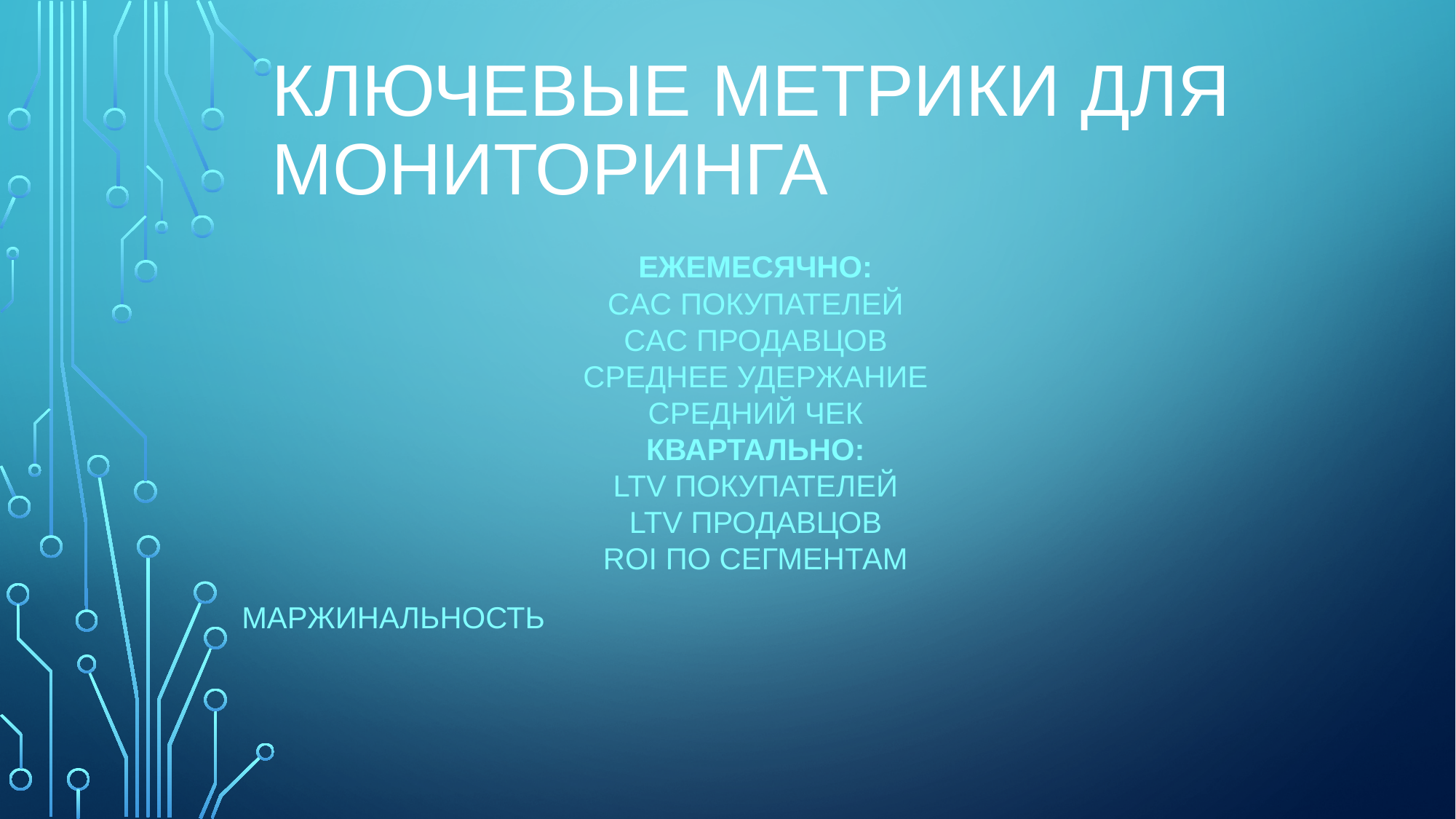

# Ключевые метрики для мониторинга
Ежемесячно:
CAC покупателей
CAC продавцов
Среднее удержание
Средний чек
Квартально:
LTV покупателей
LTV продавцов
ROI по сегментам
Маржинальность